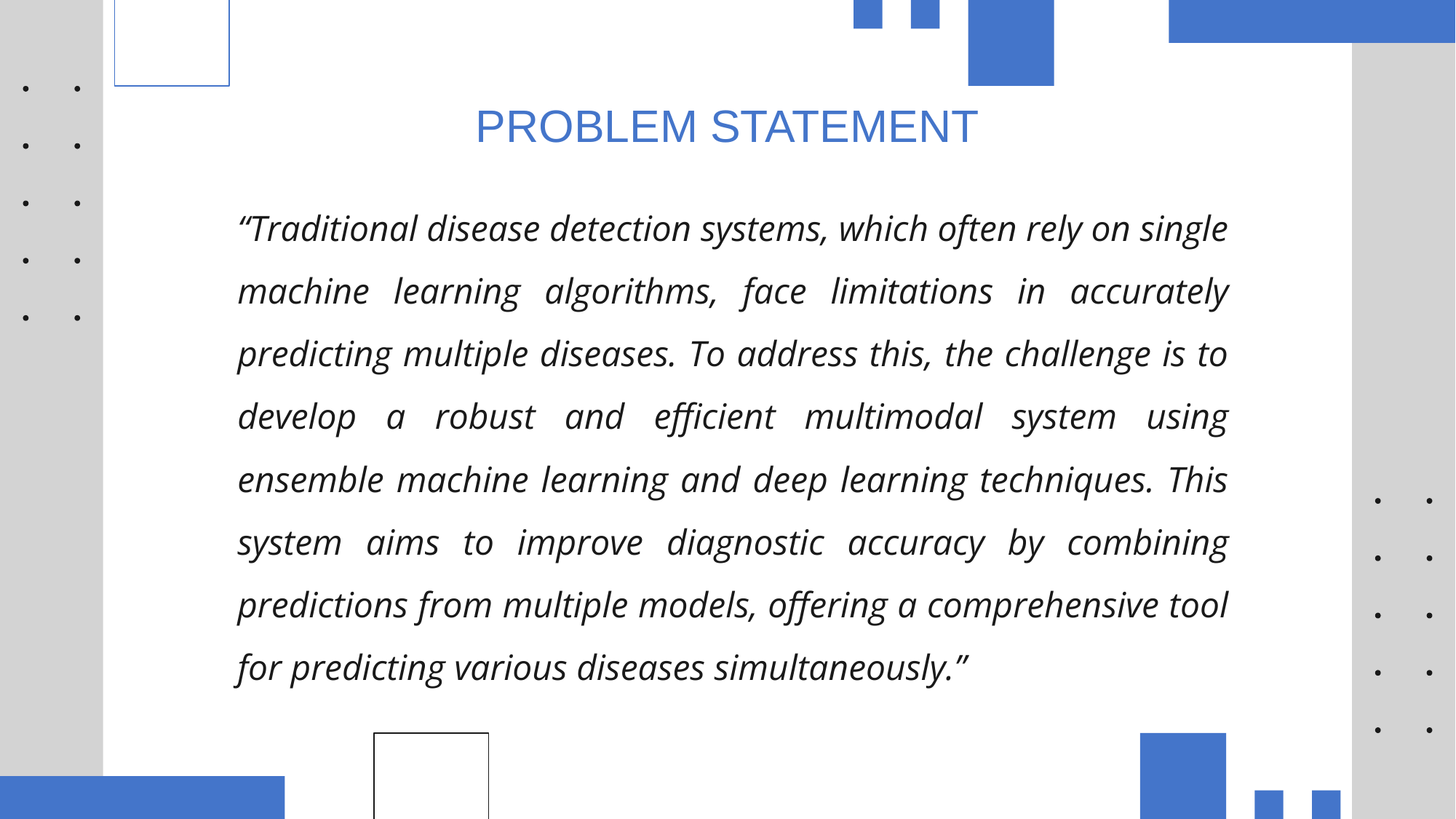

# PROBLEM STATEMENT
“Traditional disease detection systems, which often rely on single machine learning algorithms, face limitations in accurately predicting multiple diseases. To address this, the challenge is to develop a robust and efficient multimodal system using ensemble machine learning and deep learning techniques. This system aims to improve diagnostic accuracy by combining predictions from multiple models, offering a comprehensive tool for predicting various diseases simultaneously.”